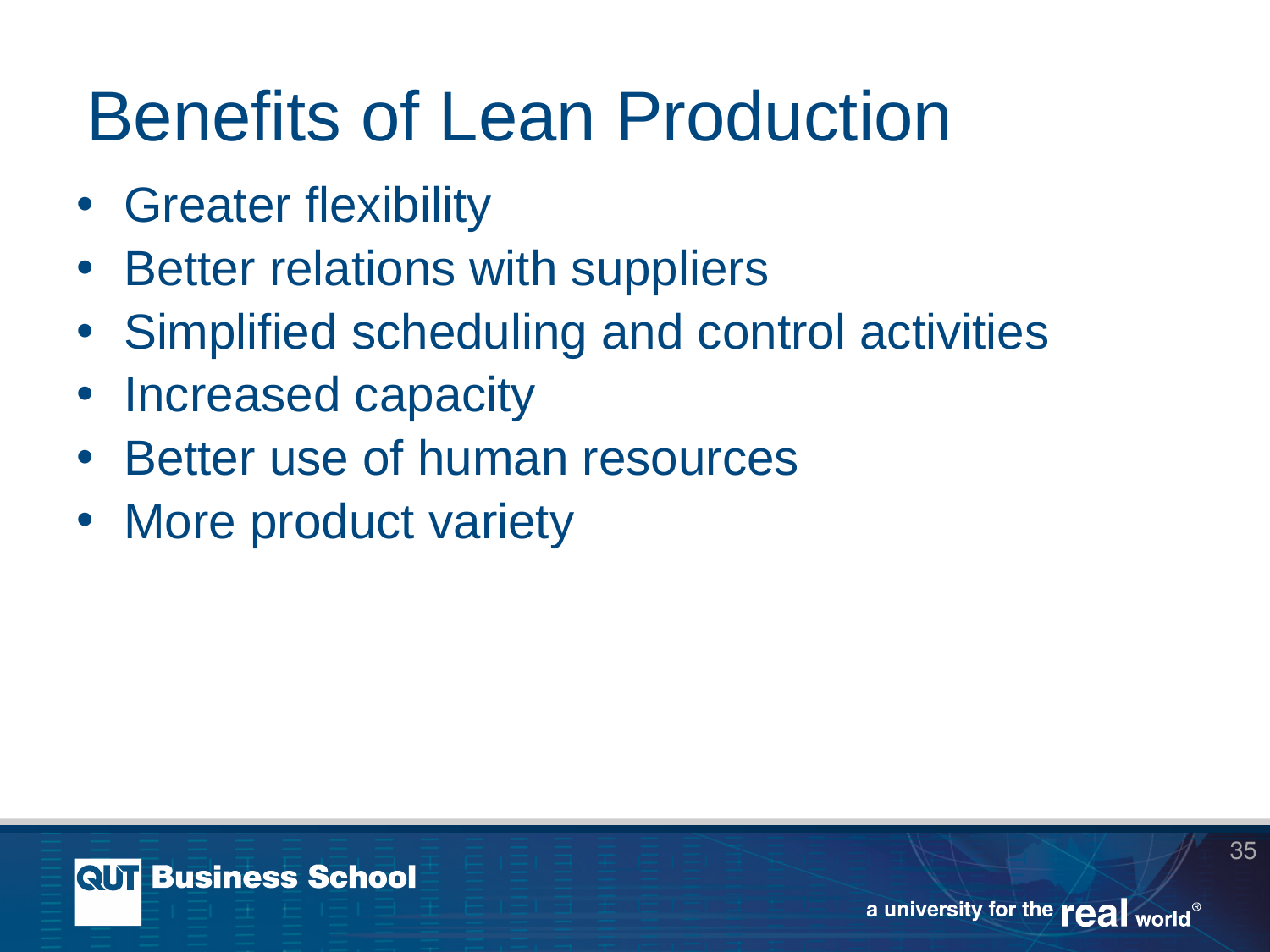

# Benefits of Lean Production
Greater flexibility
Better relations with suppliers
Simplified scheduling and control activities
Increased capacity
Better use of human resources
More product variety
35